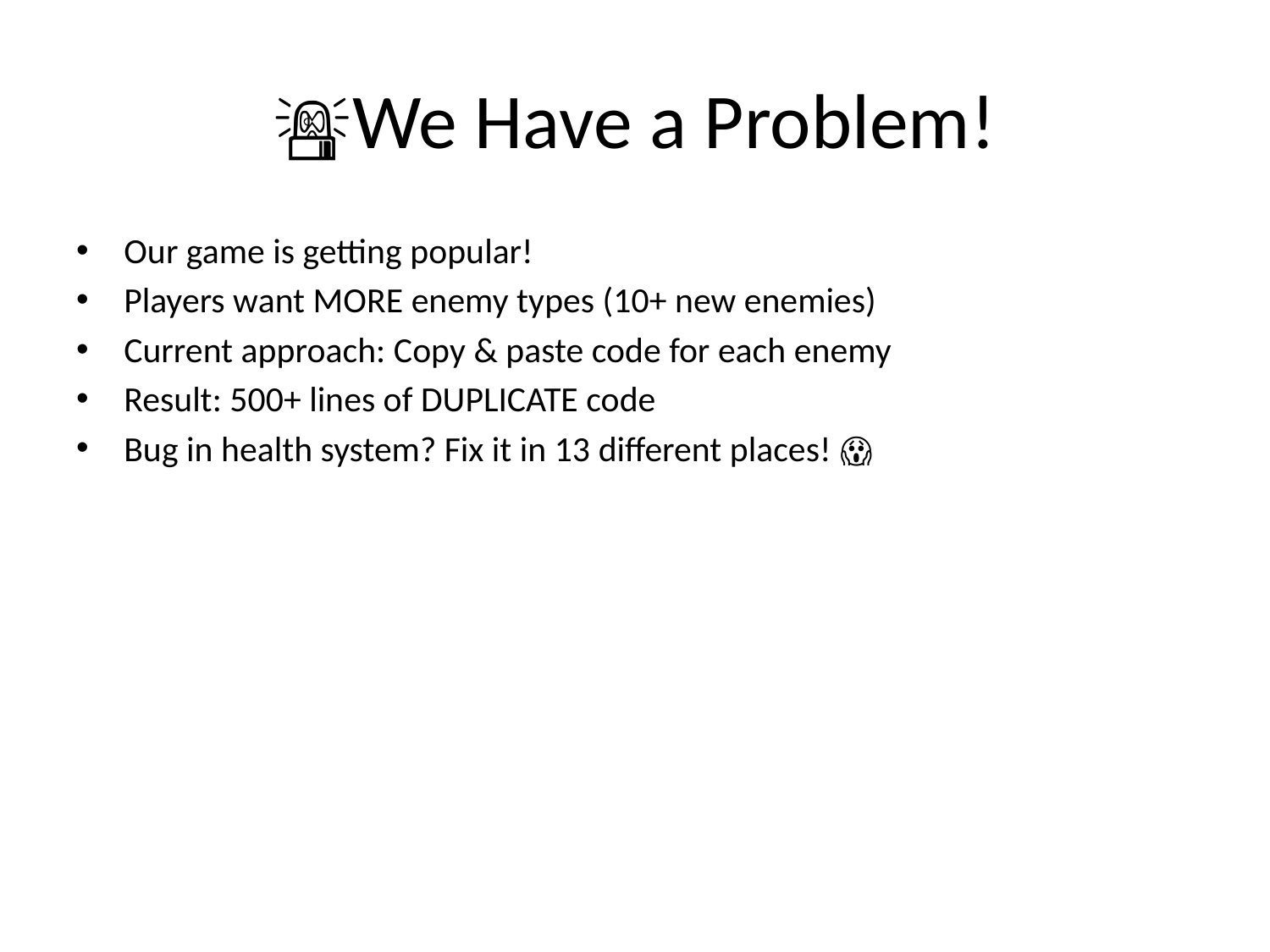

# 🚨We Have a Problem!
Our game is getting popular!
Players want MORE enemy types (10+ new enemies)
Current approach: Copy & paste code for each enemy
Result: 500+ lines of DUPLICATE code
Bug in health system? Fix it in 13 different places! 😱